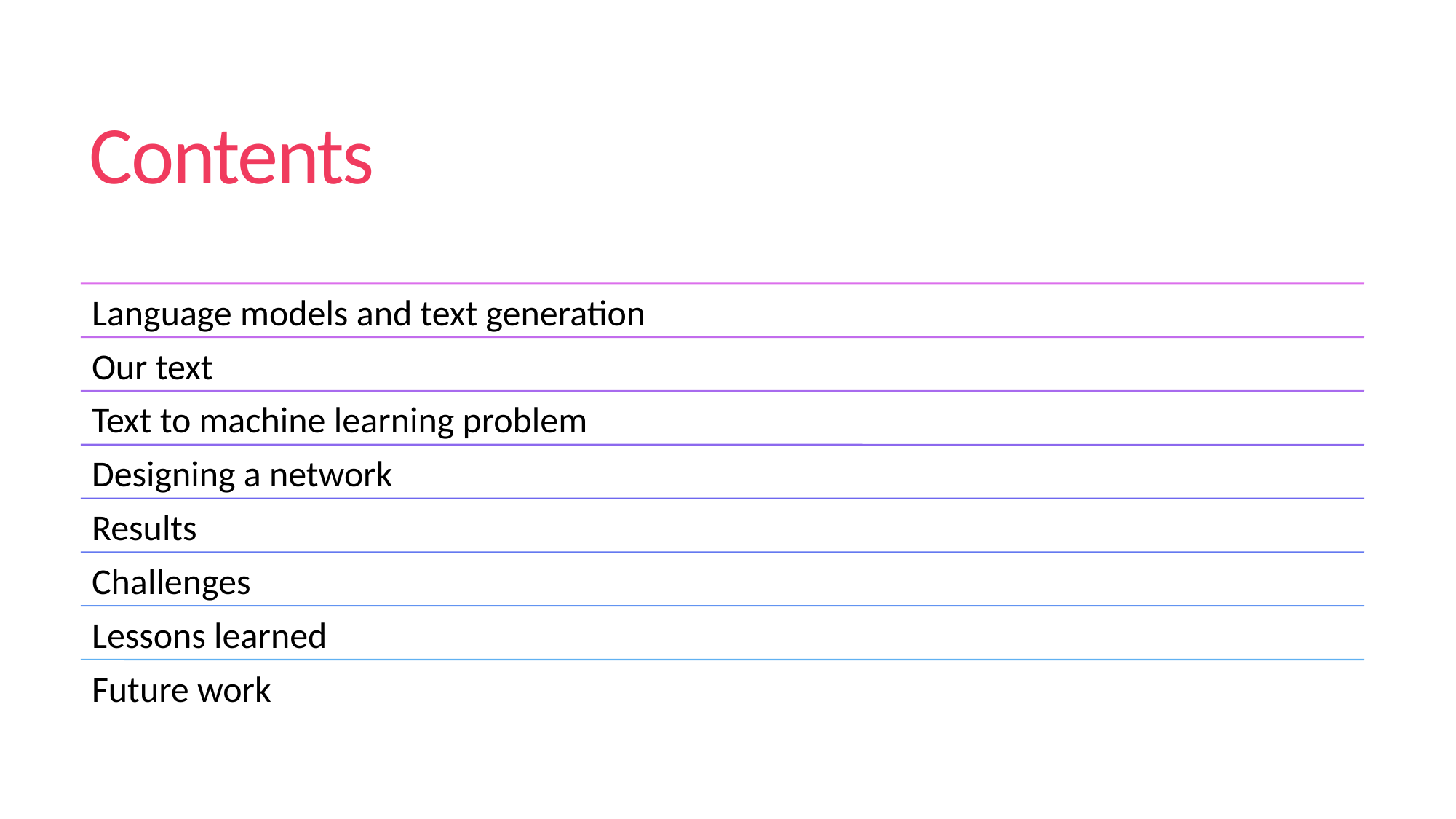

# Contents
Language models and text generation
Our text
Text to machine learning problem
Designing a network
Results
Challenges
Lessons learned
Future work